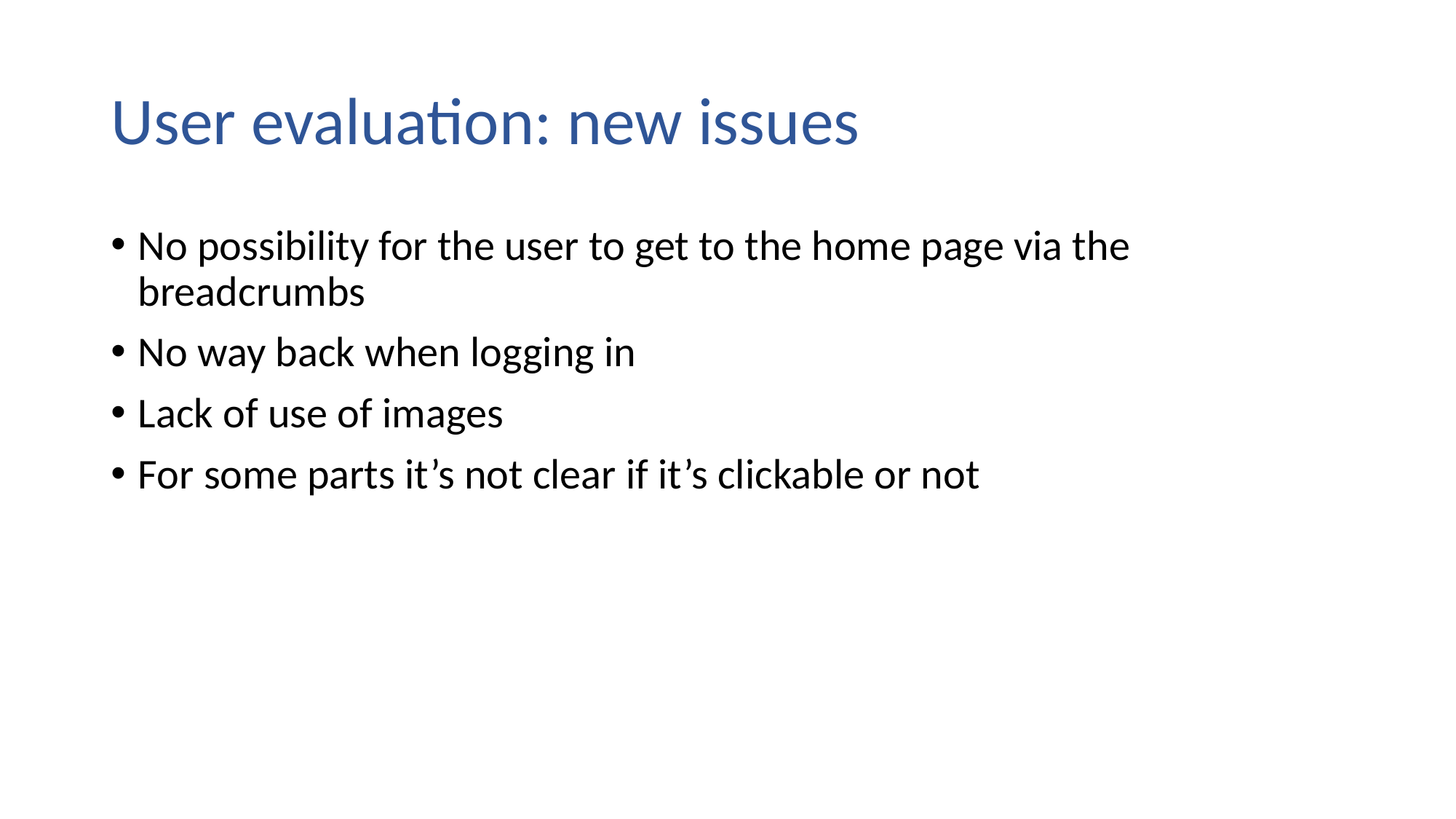

# User evaluation: new issues
No possibility for the user to get to the home page via the breadcrumbs
No way back when logging in
Lack of use of images
For some parts it’s not clear if it’s clickable or not